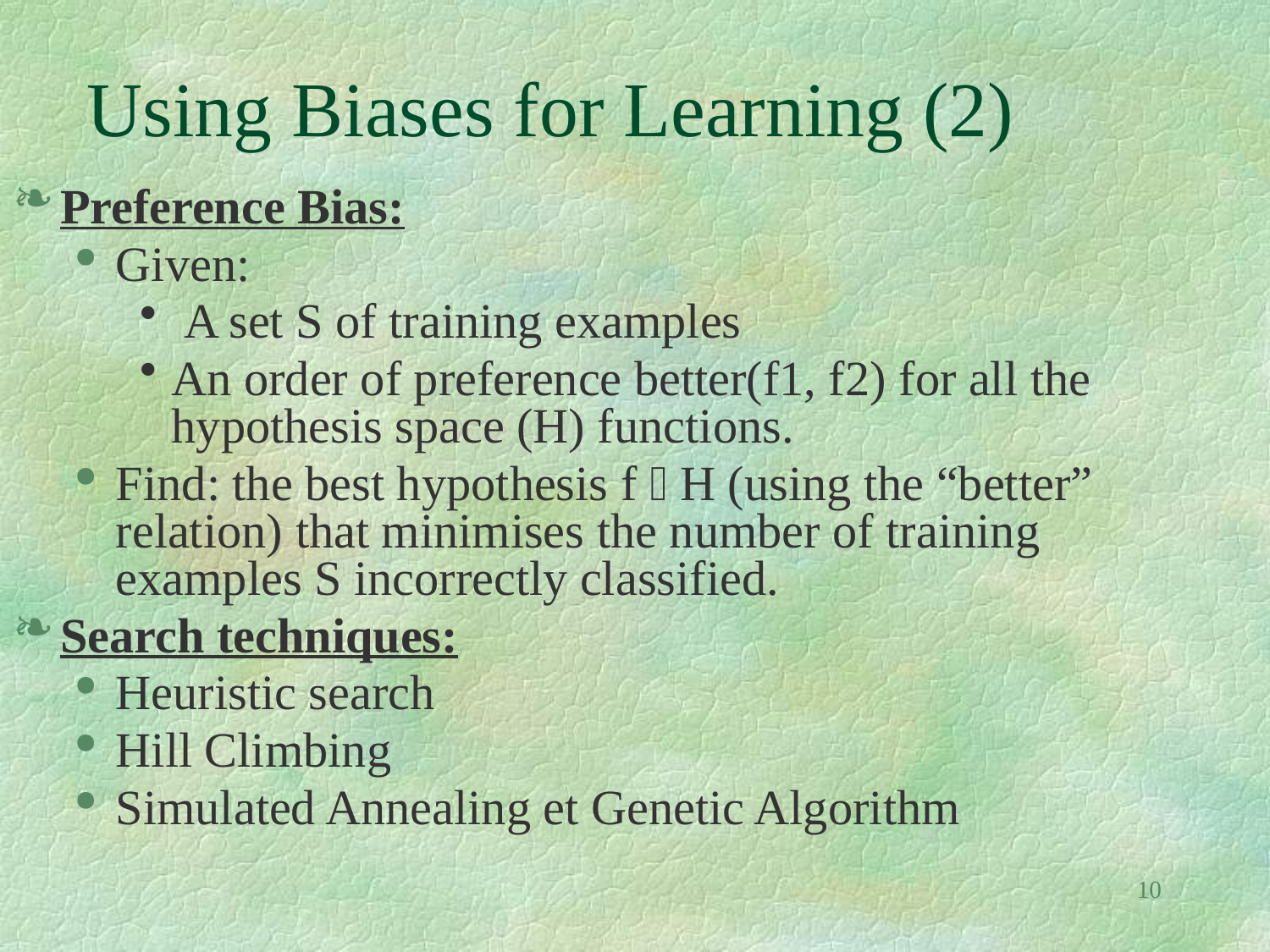

# Using Biases for Learning (2)
Preference Bias:
Given:
 A set S of training examples
An order of preference better(f1, f2) for all the hypothesis space (H) functions.
Find: the best hypothesis f ∈ H (using the “better” relation) that minimises the number of training examples S incorrectly classified.
Search techniques:
Heuristic search
Hill Climbing
Simulated Annealing et Genetic Algorithm

10